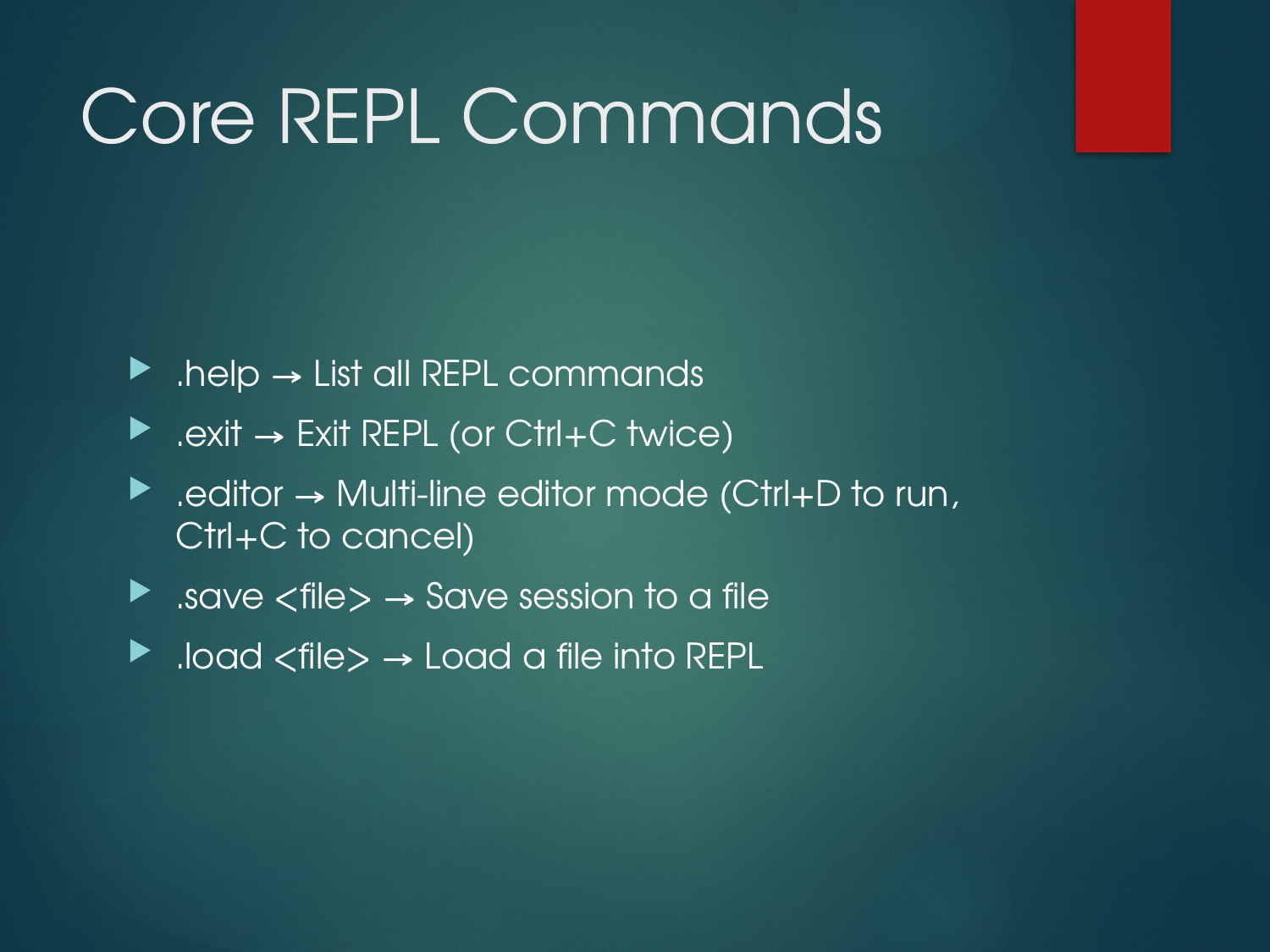

# Core REPL Commands

.help → List all REPL commands
.exit → Exit REPL (or Ctrl+C twice)
.editor → Multi-line editor mode (Ctrl+D to run, Ctrl+C to cancel)
.save <file> → Save session to a file
.load <file> → Load a file into REPL